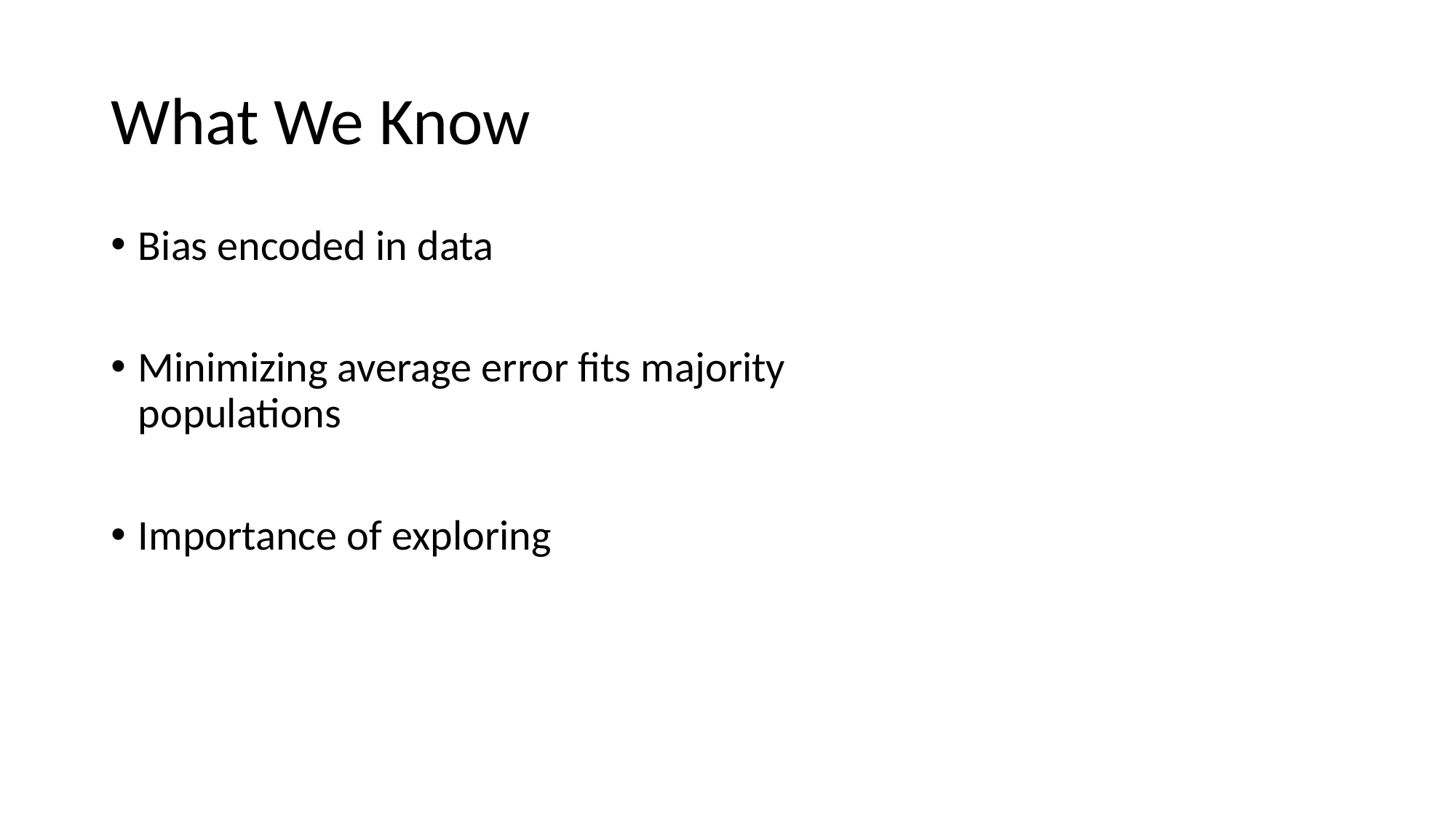

# What We Know
Bias encoded in data

Minimizing average error fits majority populations

Importance of exploring